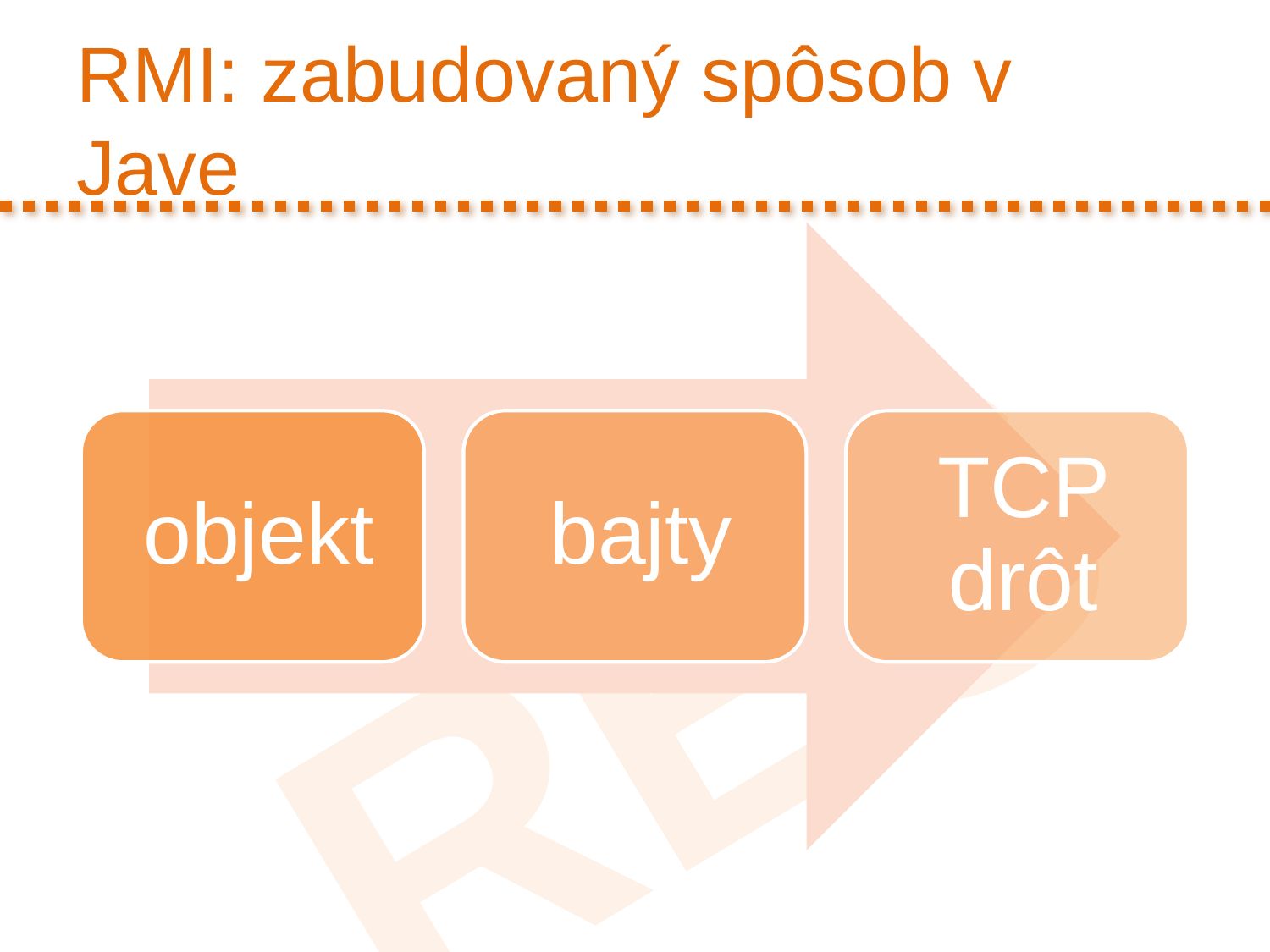

# RMI: zabudovaný spôsob v Jave
objekt
bajty
TCP drôt